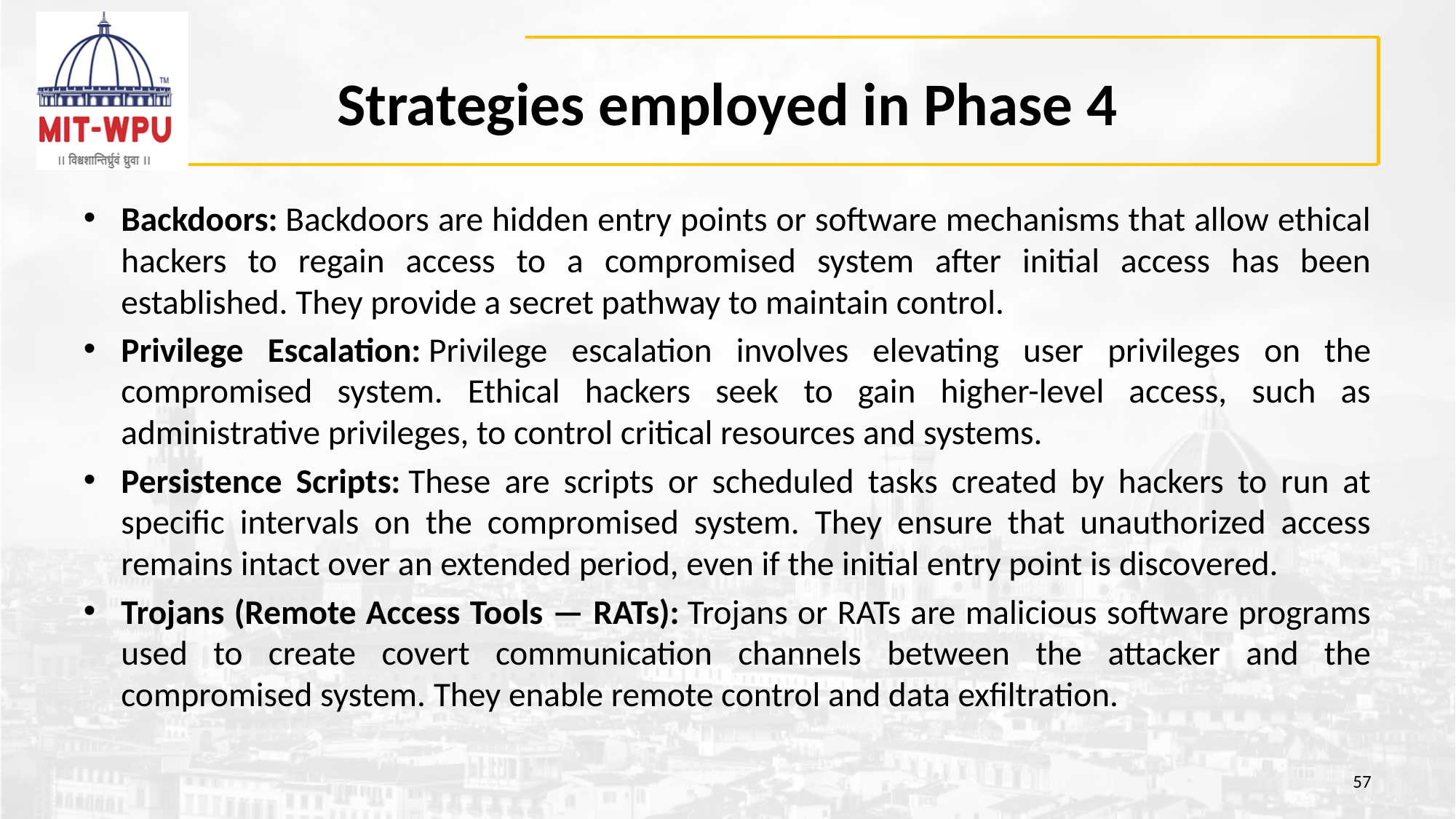

# Strategies employed in Phase 4
Backdoors: Backdoors are hidden entry points or software mechanisms that allow ethical hackers to regain access to a compromised system after initial access has been established. They provide a secret pathway to maintain control.
Privilege Escalation: Privilege escalation involves elevating user privileges on the compromised system. Ethical hackers seek to gain higher-level access, such as administrative privileges, to control critical resources and systems.
Persistence Scripts: These are scripts or scheduled tasks created by hackers to run at specific intervals on the compromised system. They ensure that unauthorized access remains intact over an extended period, even if the initial entry point is discovered.
Trojans (Remote Access Tools — RATs): Trojans or RATs are malicious software programs used to create covert communication channels between the attacker and the compromised system. They enable remote control and data exfiltration.

57